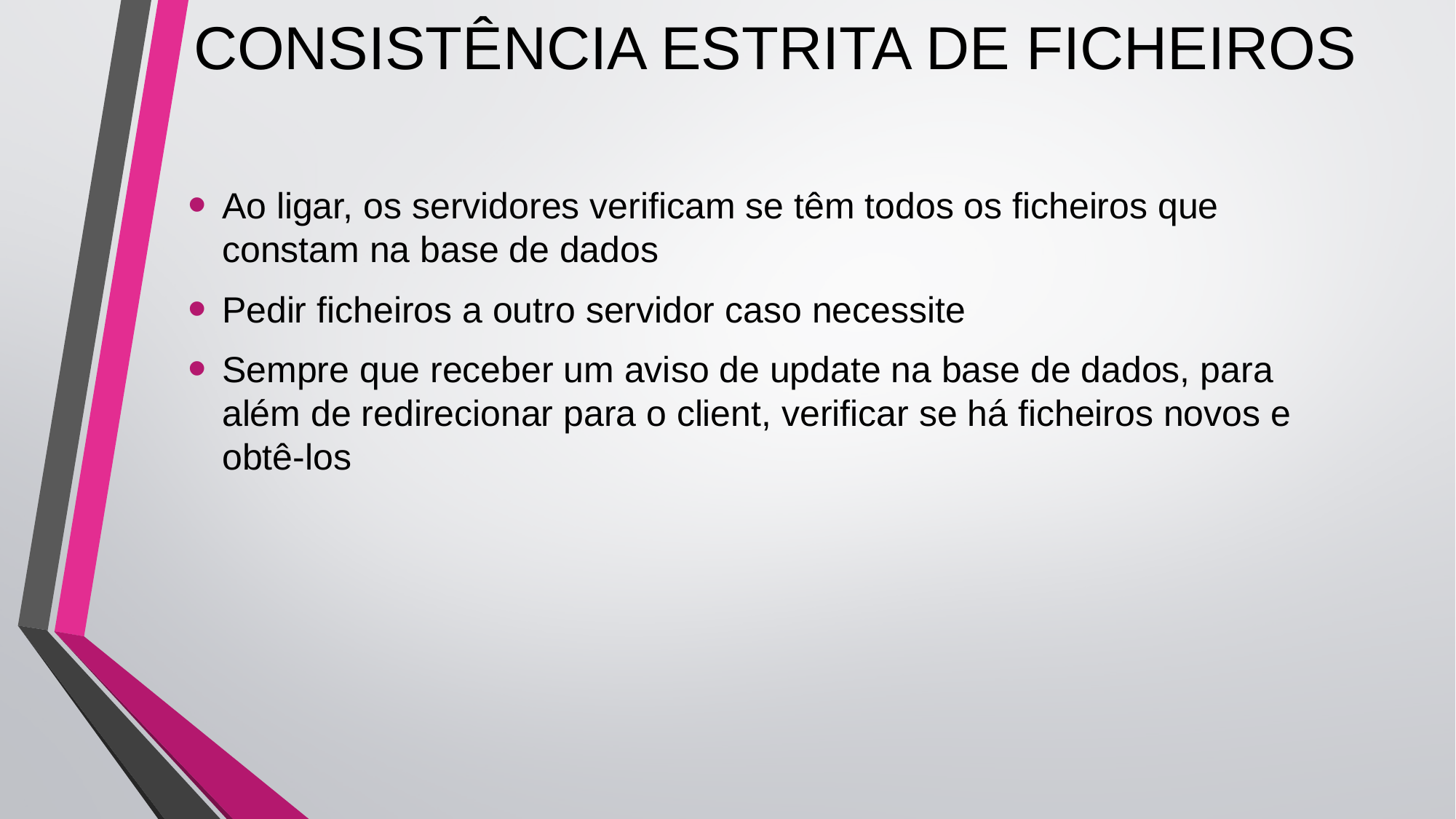

# CONSISTÊNCIA ESTRITA DE FICHEIROS
Ao ligar, os servidores verificam se têm todos os ficheiros que constam na base de dados
Pedir ficheiros a outro servidor caso necessite
Sempre que receber um aviso de update na base de dados, para além de redirecionar para o client, verificar se há ficheiros novos e obtê-los